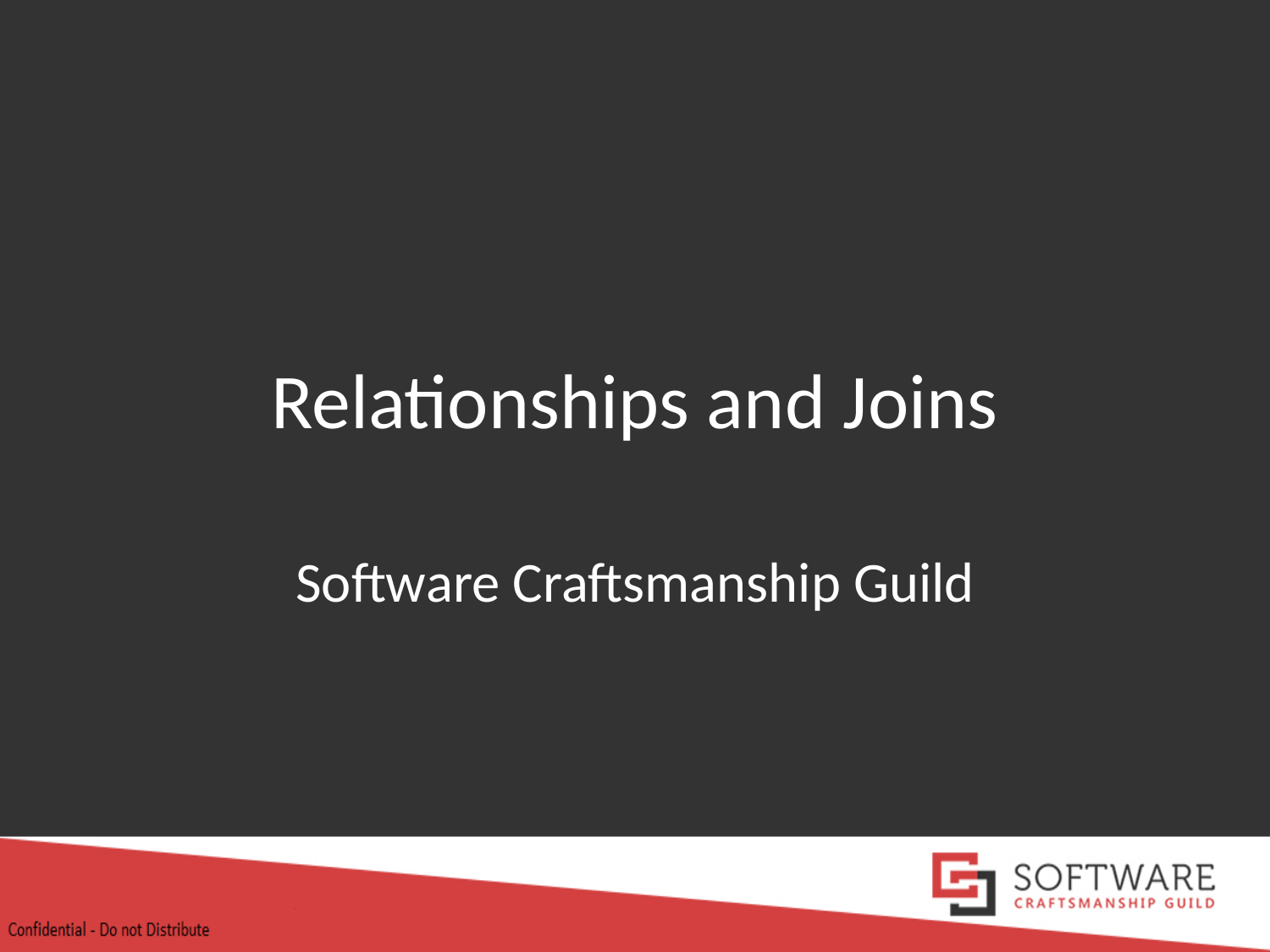

# Relationships and Joins
Software Craftsmanship Guild